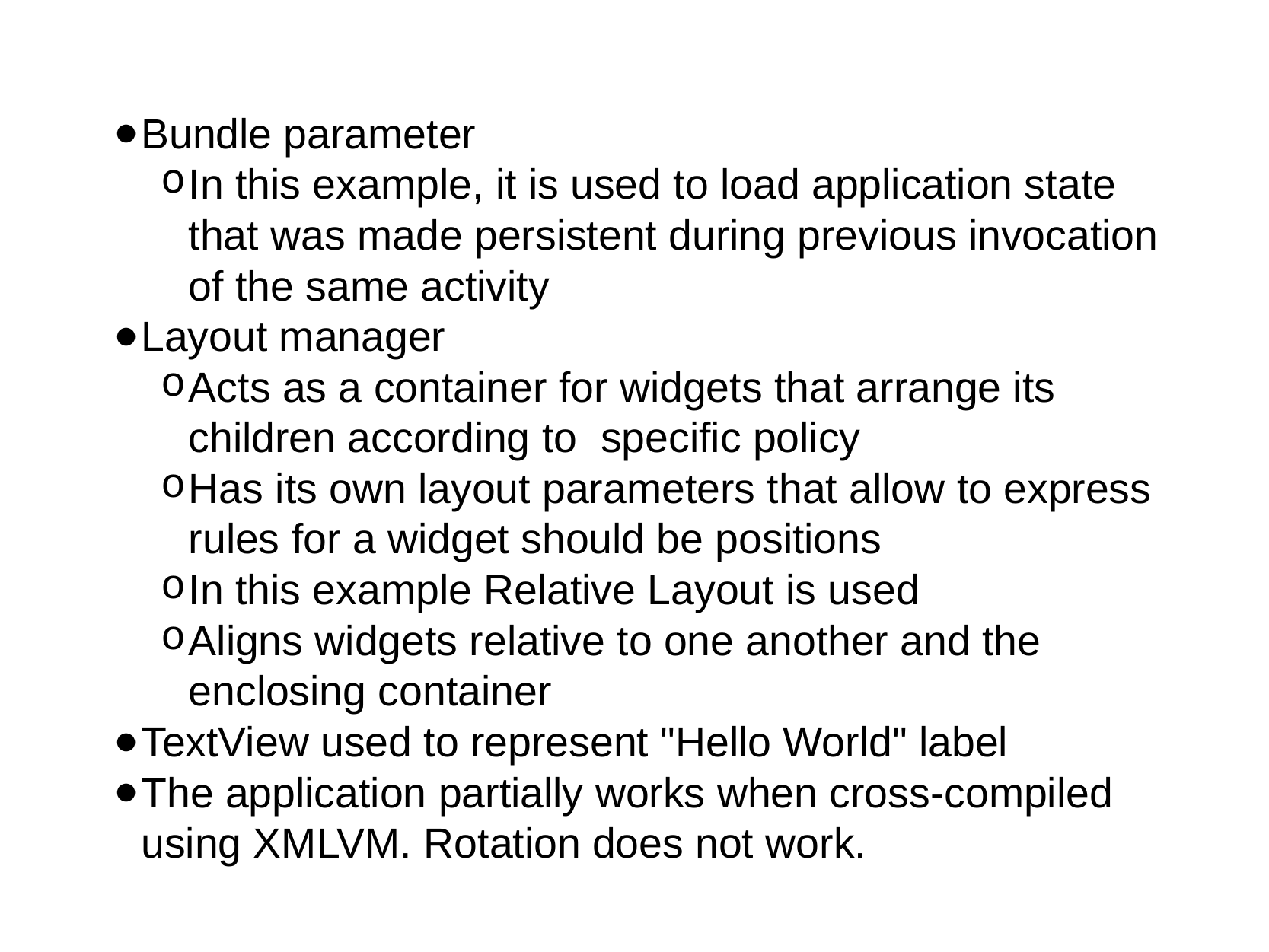

Bundle parameter
In this example, it is used to load application state that was made persistent during previous invocation of the same activity
Layout manager
Acts as a container for widgets that arrange its children according to  specific policy
Has its own layout parameters that allow to express rules for a widget should be positions
In this example Relative Layout is used
Aligns widgets relative to one another and the enclosing container
TextView used to represent "Hello World" label
The application partially works when cross-compiled using XMLVM. Rotation does not work.